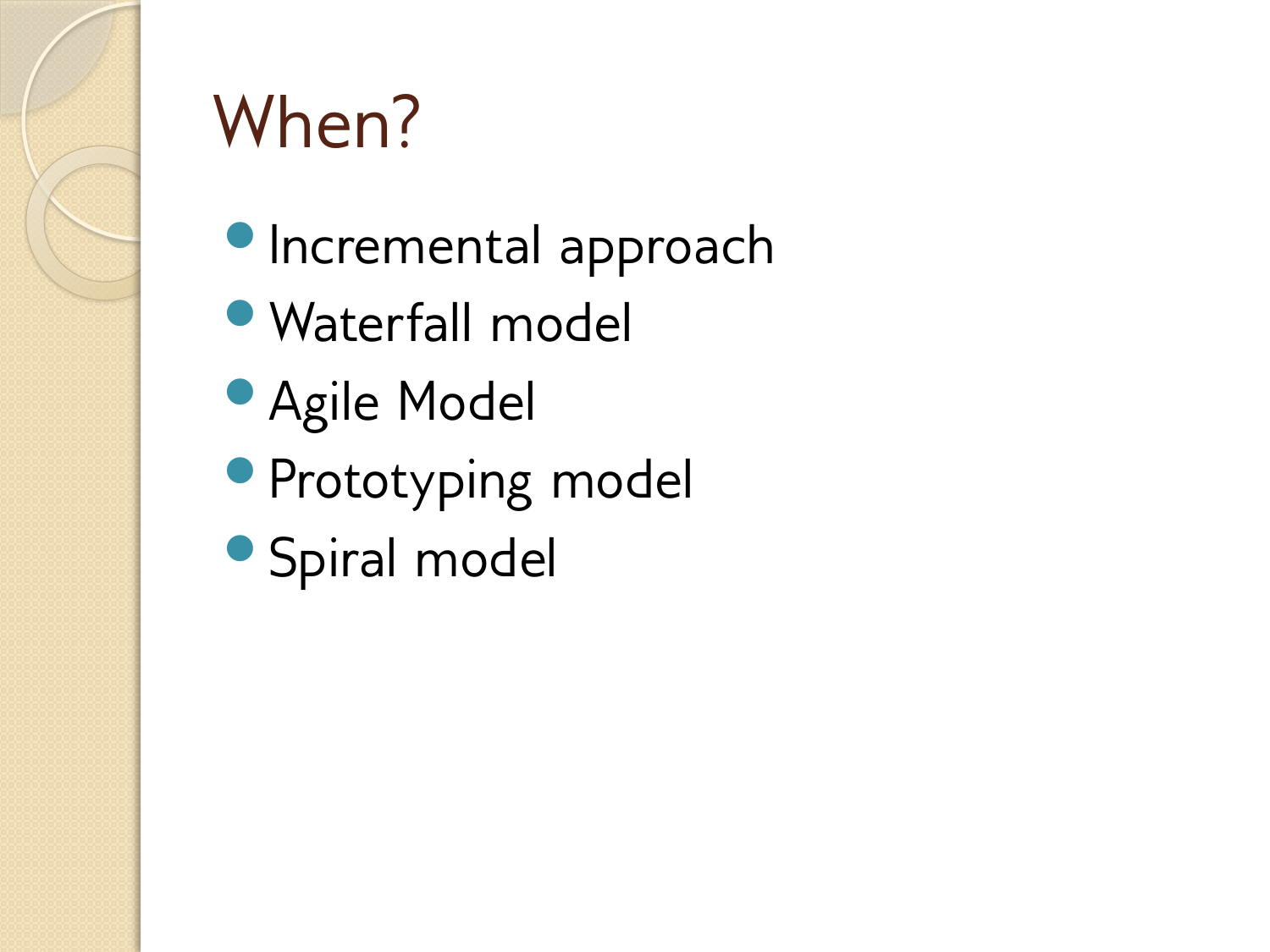

# When?
Incremental approach
Waterfall model
Agile Model
Prototyping model
Spiral model